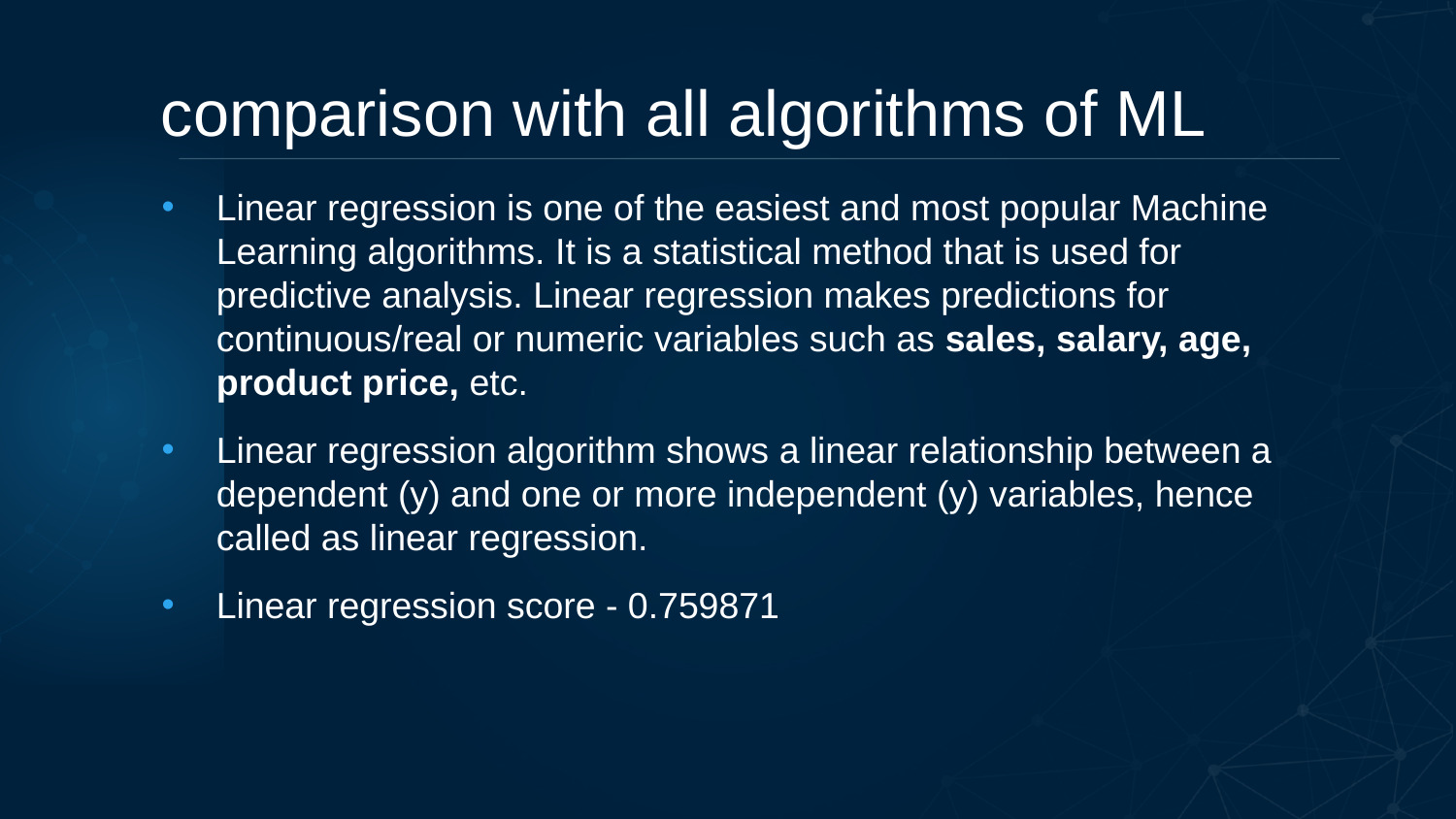

# comparison with all algorithms of ML
Linear regression is one of the easiest and most popular Machine Learning algorithms. It is a statistical method that is used for predictive analysis. Linear regression makes predictions for continuous/real or numeric variables such as sales, salary, age, product price, etc.
Linear regression algorithm shows a linear relationship between a dependent (y) and one or more independent (y) variables, hence called as linear regression.
Linear regression score - 0.759871

| LinearRegression() | 0.759871 |
| --- | --- |